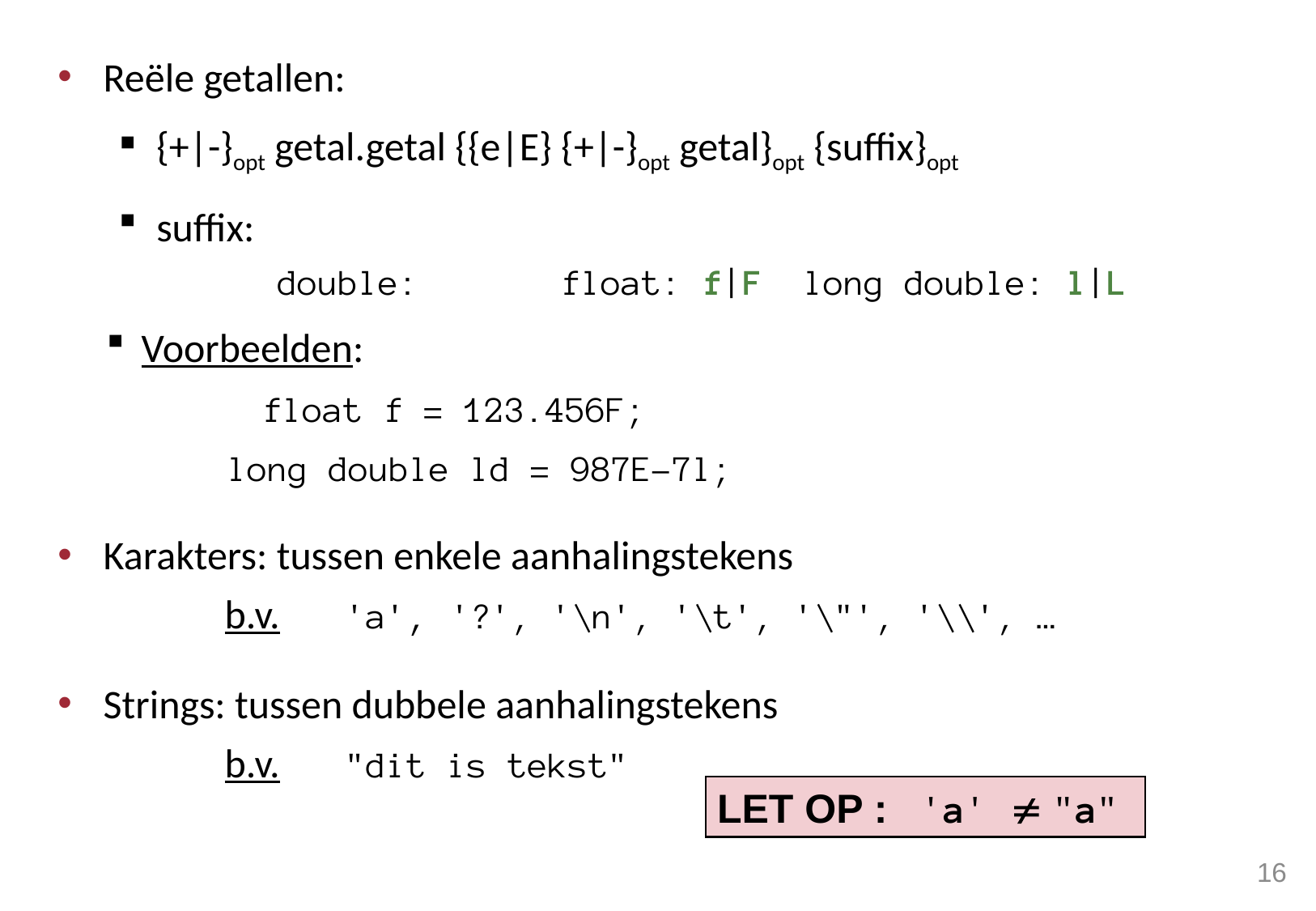

Reële getallen:
{+|-}opt getal.getal {{e|E} {+|-}opt getal}opt {suffix}opt
suffix:
	double:	  float: f|F	  long double: l|L
Voorbeelden:
	float f = 123.456F;
	long double ld = 987E-7l;
Karakters: tussen enkele aanhalingstekens
	b.v.	'a', '?', '\n', '\t', '\"', '\\', …
Strings: tussen dubbele aanhalingstekens
	b.v.   	"dit is tekst"
LET OP :   'a'  ≠ "a"
16